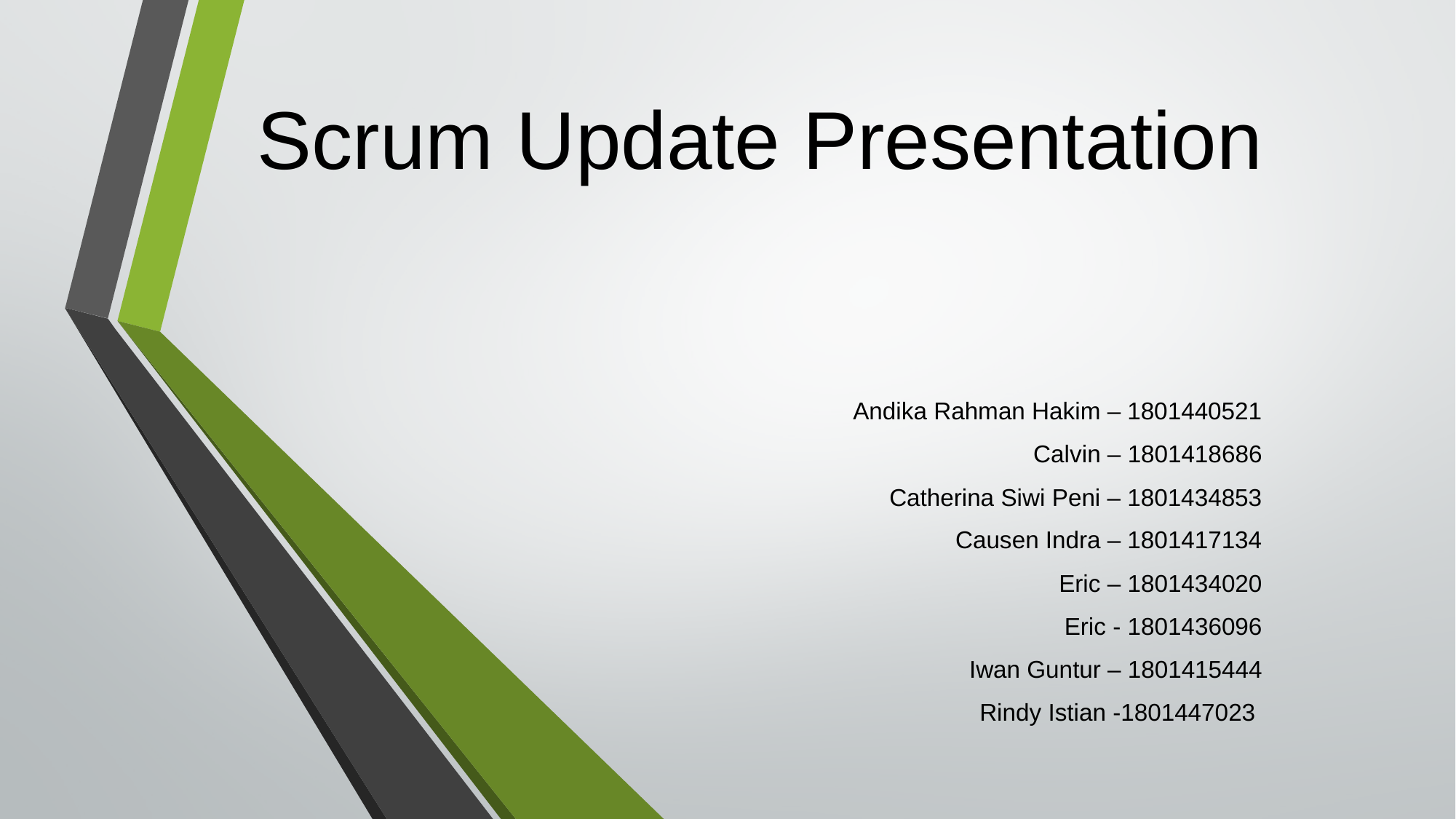

# Scrum Update Presentation
Andika Rahman Hakim – 1801440521
Calvin – 1801418686
Catherina Siwi Peni – 1801434853
Causen Indra – 1801417134
Eric – 1801434020
Eric - 1801436096
Iwan Guntur – 1801415444
Rindy Istian -1801447023